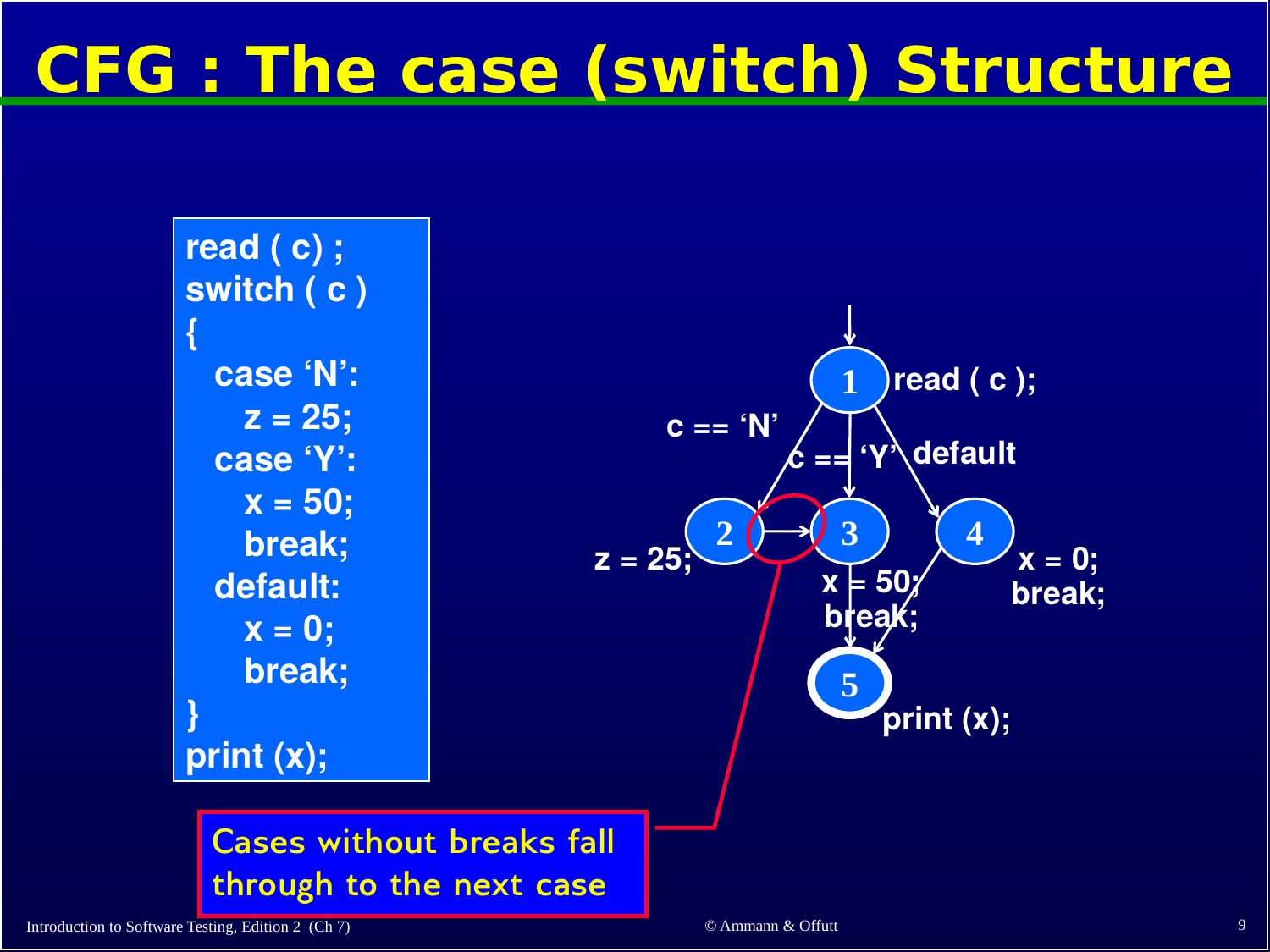

# CFG : The case (switch) Structure
read ( c) ;
switch ( c )
{
   case ‘N’:
      z = 25;
   case ‘Y’:
      x = 50;
      break;
   default:
      x = 0;
      break;
}
print (x);

1
read ( c );
c == ‘N’

default
c == ‘Y’

2

3

4

z = 25;
x = 0;
break;

x = 50;
break;

5
print (x);

Cases without breaks fall through to the next case
9
© Ammann & Offutt
Introduction to Software Testing, Edition 2  (Ch 7)